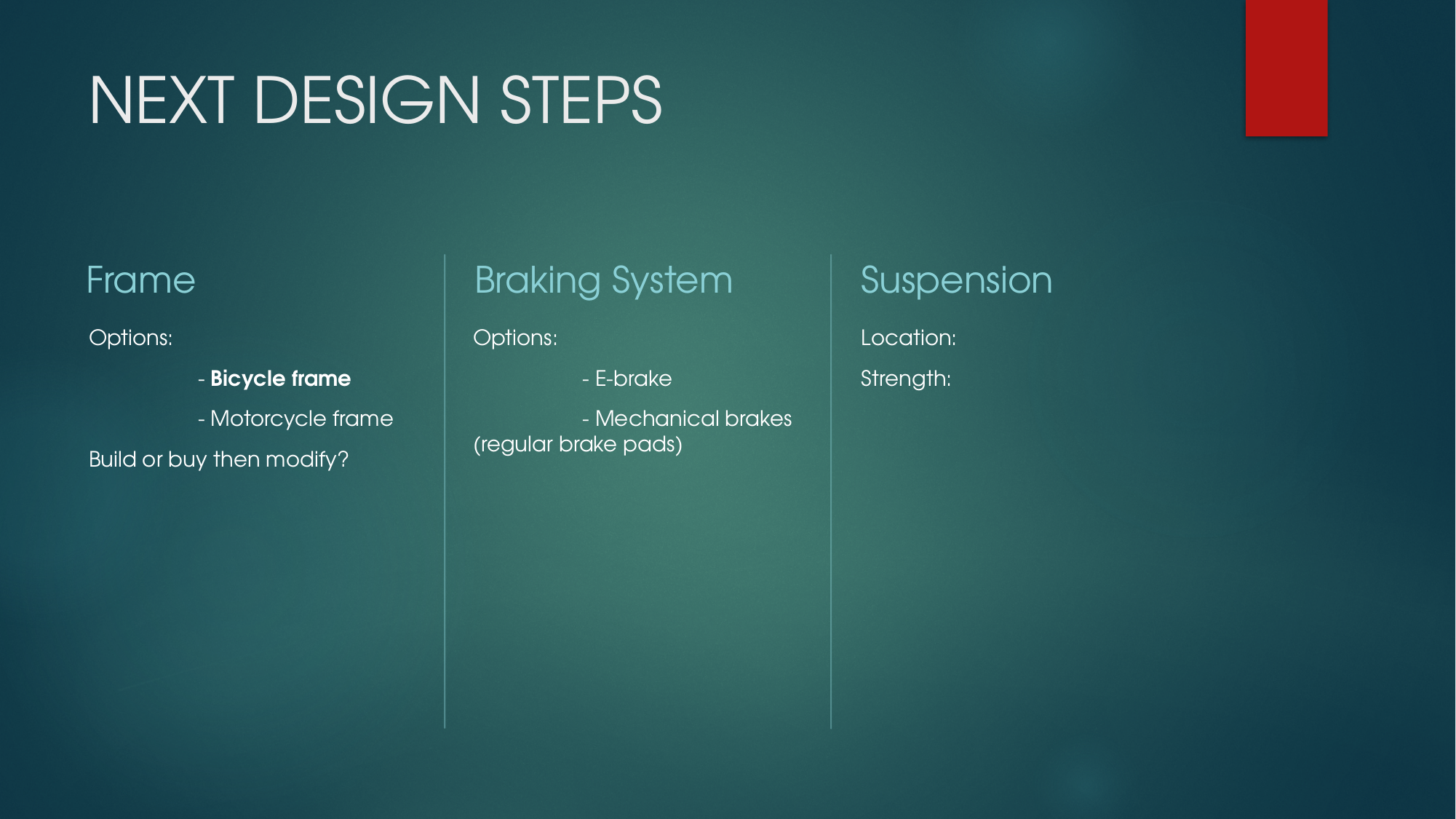

# NEXT DESIGN STEPS
Frame
Braking System
Suspension
Options:
	- Bicycle frame
	- Motorcycle frame
Build or buy then modify?
Options:
	- E-brake
	- Mechanical brakes 	(regular brake pads)
Location:
Strength: